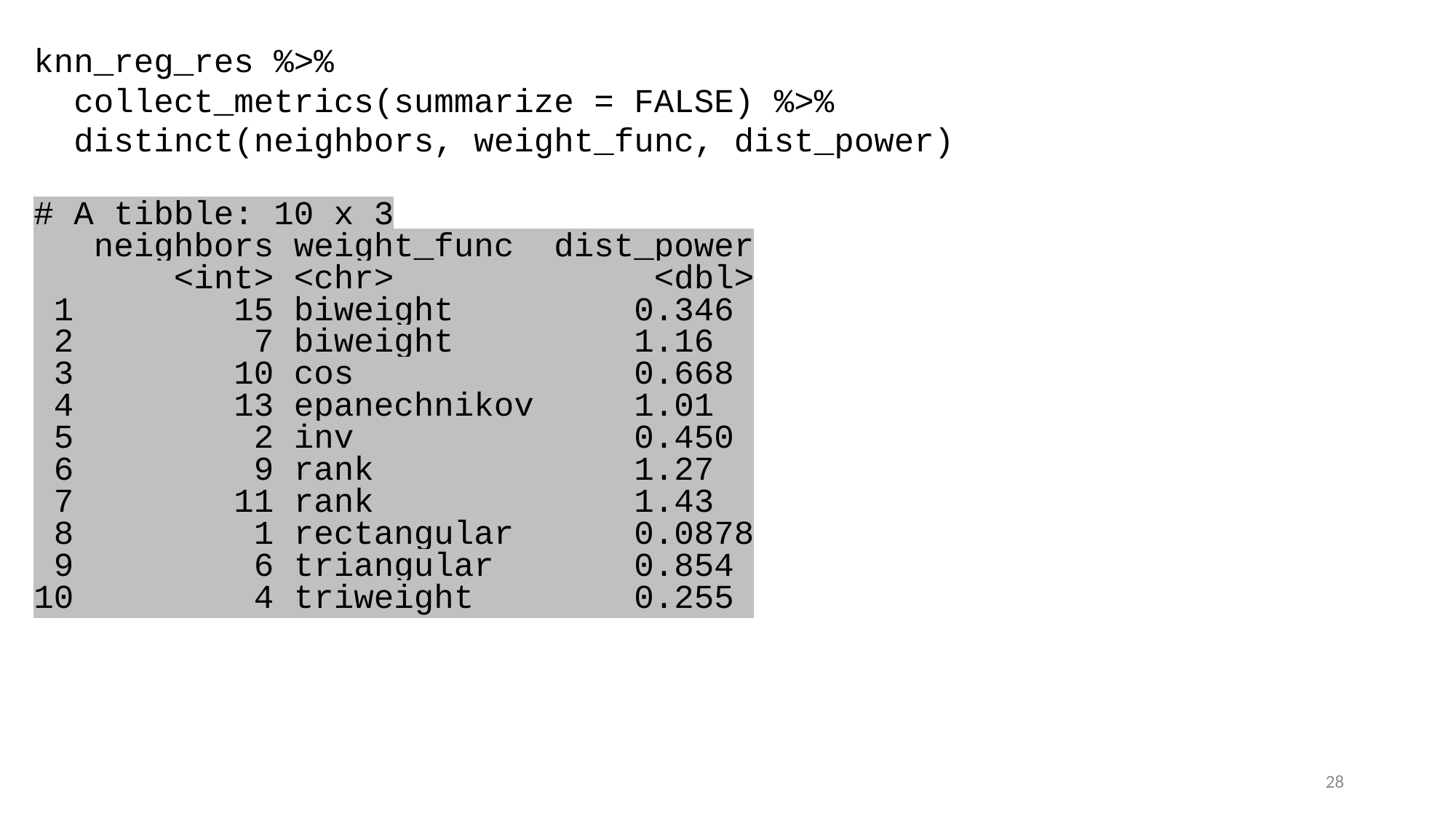

knn_reg_res %>%
  collect_metrics(summarize = FALSE) %>%
  distinct(neighbors, weight_func, dist_power)

# A tibble: 10 x 3
   neighbors weight_func  dist_power
       <int> <chr>             <dbl>
 1        15 biweight         0.346
 2         7 biweight         1.16
 3        10 cos              0.668
 4        13 epanechnikov     1.01
 5         2 inv              0.450
 6         9 rank             1.27
 7        11 rank             1.43
 8         1 rectangular      0.0878
 9         6 triangular       0.854
10         4 triweight        0.255
28